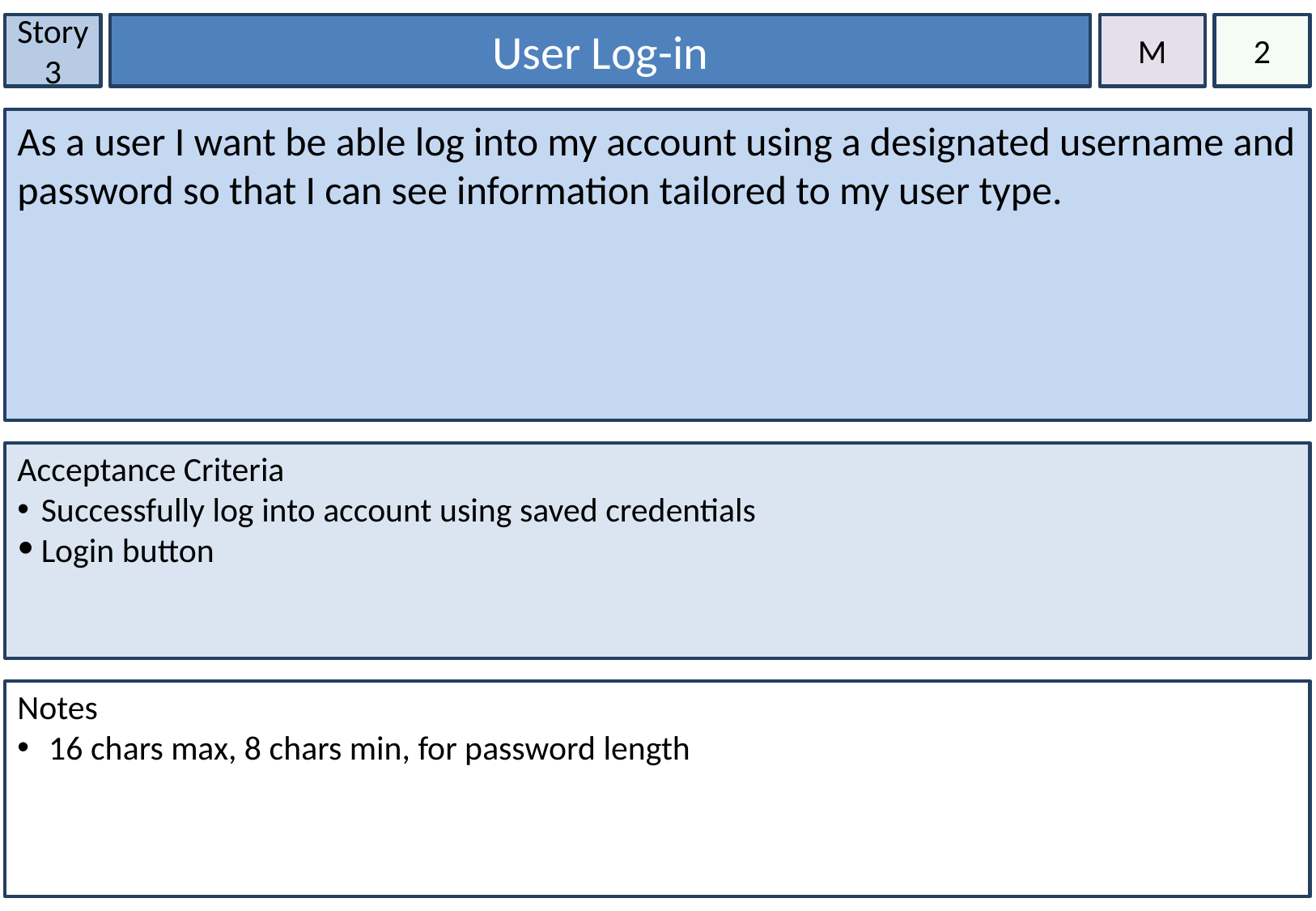

Story 3
User Log-in
M
2
As a user I want be able log into my account using a designated username and password so that I can see information tailored to my user type.
Acceptance Criteria
Successfully log into account using saved credentials
Login button
Notes
 16 chars max, 8 chars min, for password length